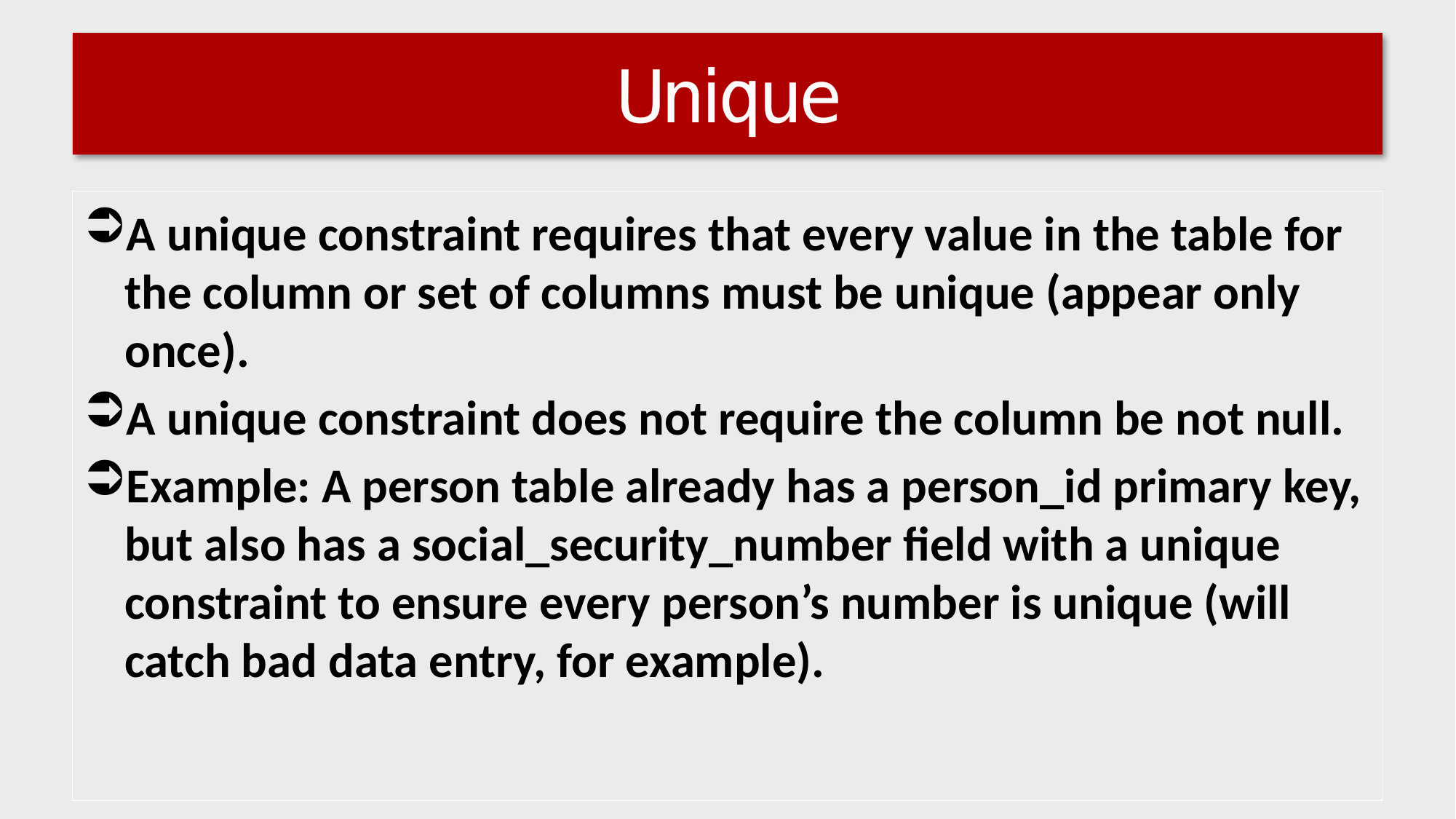

# Unique
A unique constraint requires that every value in the table for the column or set of columns must be unique (appear only once).
A unique constraint does not require the column be not null.
Example: A person table already has a person_id primary key, but also has a social_security_number field with a unique constraint to ensure every person’s number is unique (will catch bad data entry, for example).